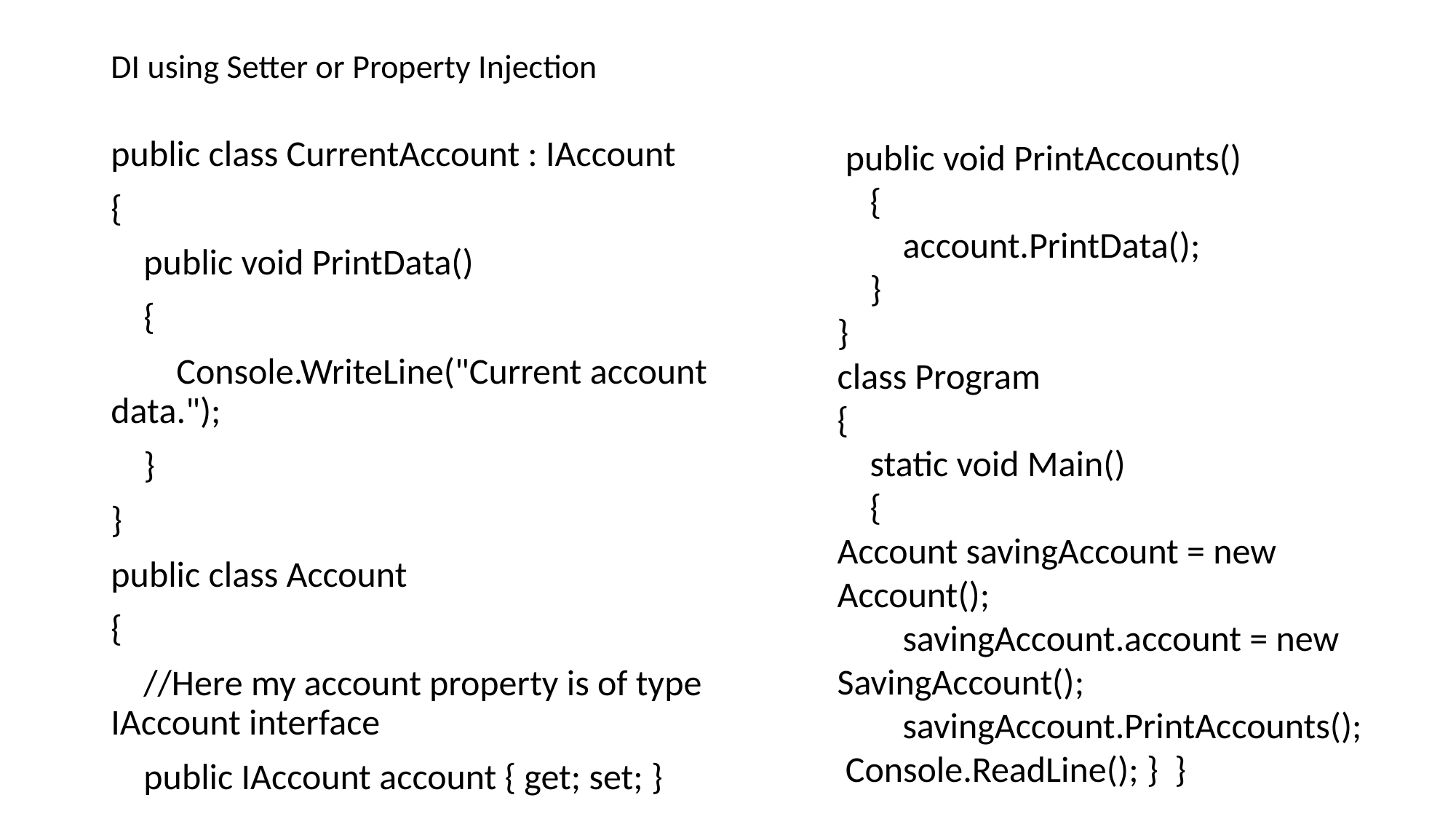

# DI using Setter or Property Injection
public class CurrentAccount : IAccount
{
    public void PrintData()
    {
        Console.WriteLine("Current account data.");
    }
}
public class Account
{
    //Here my account property is of type IAccount interface
    public IAccount account { get; set; }

 public void PrintAccounts()
    {
        account.PrintData();
    }
}
class Program
{
    static void Main()
    {
Account savingAccount = new Account();
        savingAccount.account = new SavingAccount();
        savingAccount.PrintAccounts();
 Console.ReadLine(); }  }